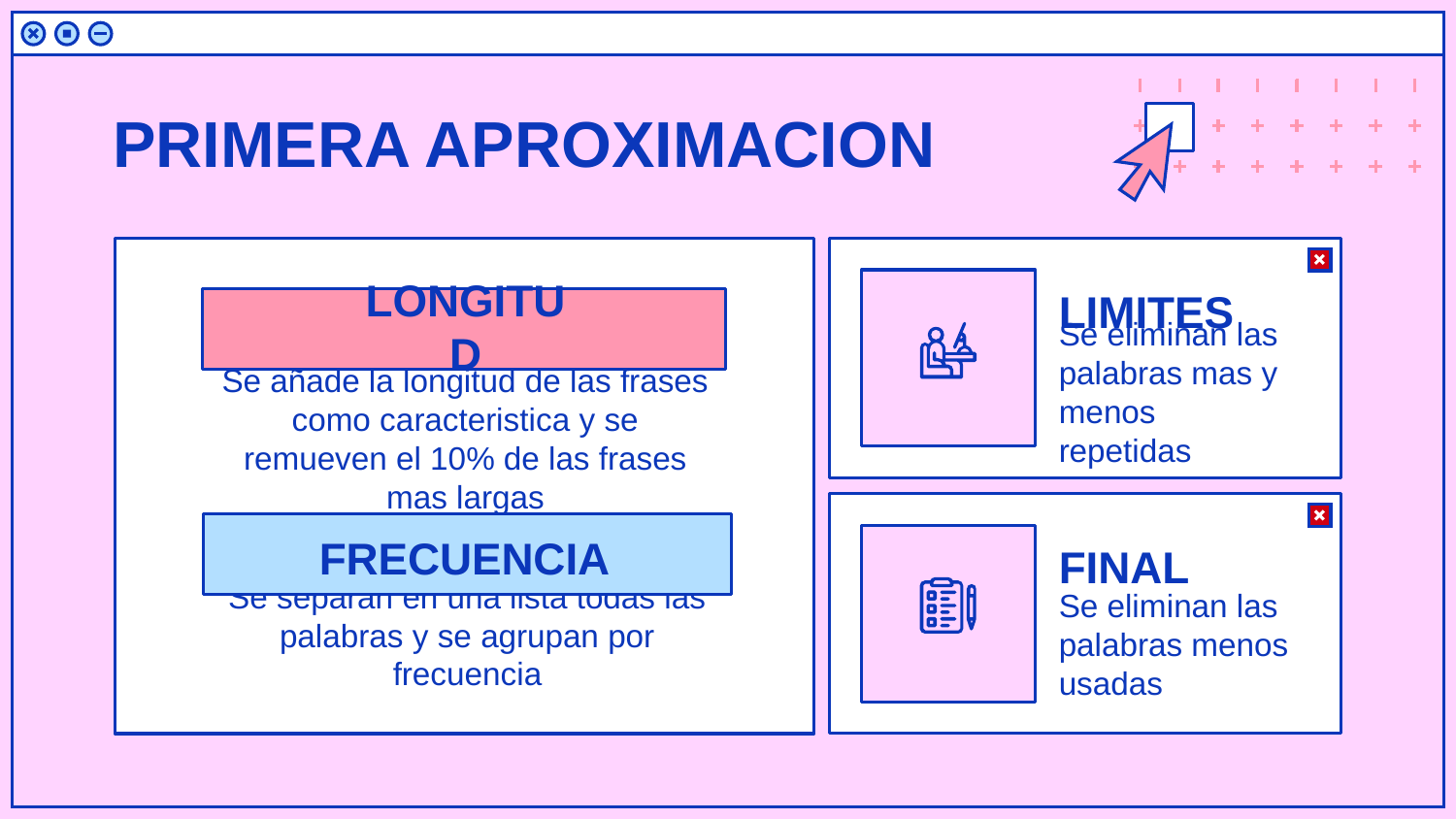

# PRIMERA APROXIMACION

LIMITES

LONGITUD

Se eliminan las palabras mas y menos repetidas
Se añade la longitud de las frases como caracteristica y se remueven el 10% de las frases mas largas

FINAL
FRECUENCIA

Se separan en una lista todas las palabras y se agrupan por frecuencia
Se eliminan las palabras menos usadas